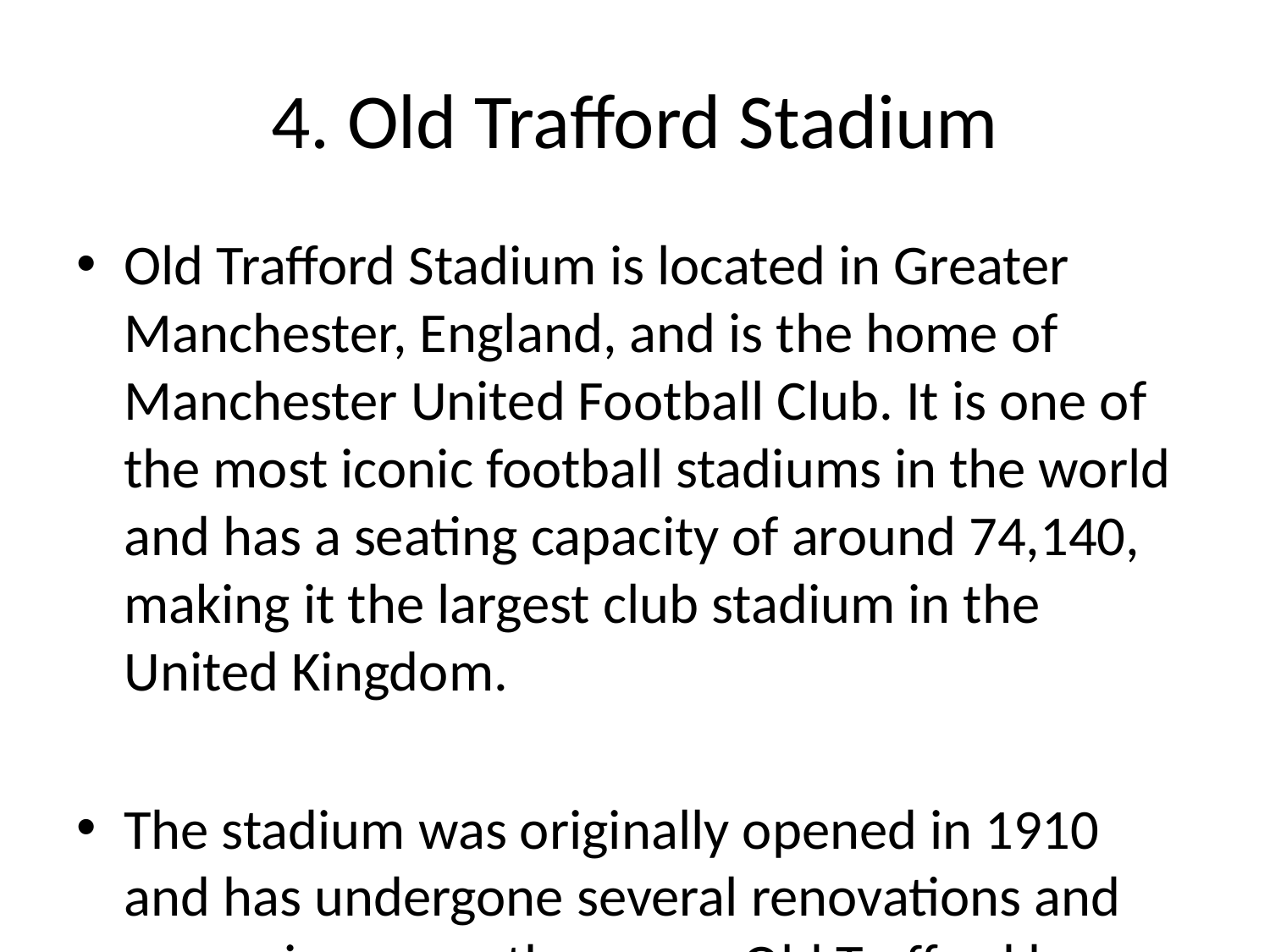

# 4. Old Trafford Stadium
Old Trafford Stadium is located in Greater Manchester, England, and is the home of Manchester United Football Club. It is one of the most iconic football stadiums in the world and has a seating capacity of around 74,140, making it the largest club stadium in the United Kingdom.

The stadium was originally opened in 1910 and has undergone several renovations and expansions over the years. Old Trafford has a rich history and has hosted numerous memorable football matches, including domestic league games, cup finals, and international matches.

The stadium is divided into four main stands: the Sir Alex Ferguson Stand (North Stand), the Sir Bobby Charlton Stand (South Stand), the East Stand, and the West Stand. Each stand offers different amenities for fans, including hospitality suites, restaurants, and corporate boxes.

Old Trafford is known for its electric atmosphere during matches, with fans known as the "Red Devils" creating a passionate and supportive environment for the team. The stadium also has a museum and stadium tour available for visitors to learn more about the history of Manchester United and the stadium itself.

Overall, Old Trafford Stadium is a historic and iconic venue that holds a special place in the hearts of football fans around the world.